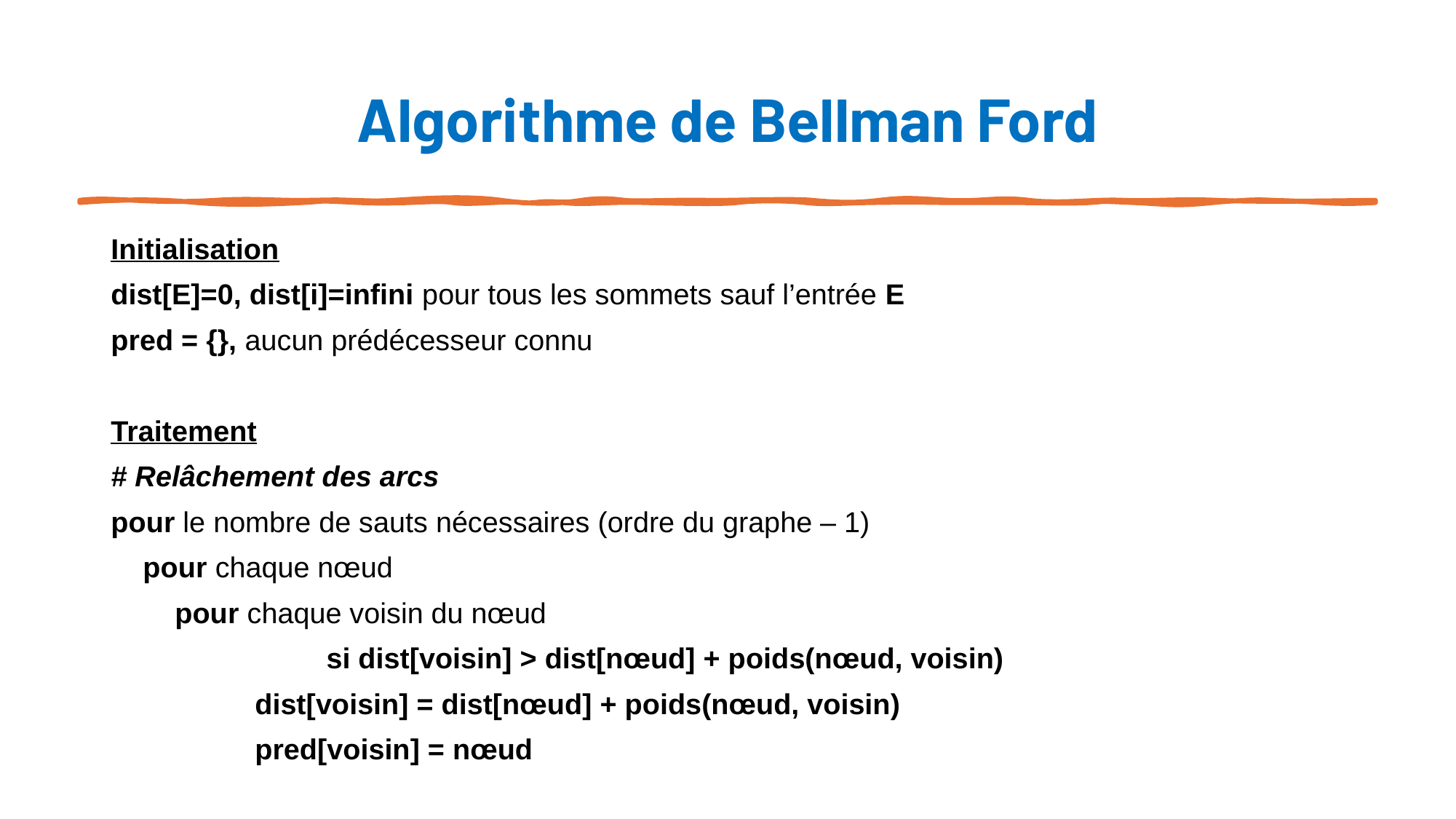

# Algorithme de Bellman Ford

Initialisation
dist[E]=0, dist[i]=infini pour tous les sommets sauf l’entrée E
pred = {}, aucun prédécesseur connu

Traitement
# Relâchement des arcs
pour le nombre de sauts nécessaires (ordre du graphe – 1)
    pour chaque nœud
        pour chaque voisin du nœud
		 si dist[voisin] > dist[nœud] + poids(nœud, voisin)
                  dist[voisin] = dist[nœud] + poids(nœud, voisin)
                  pred[voisin] = nœud